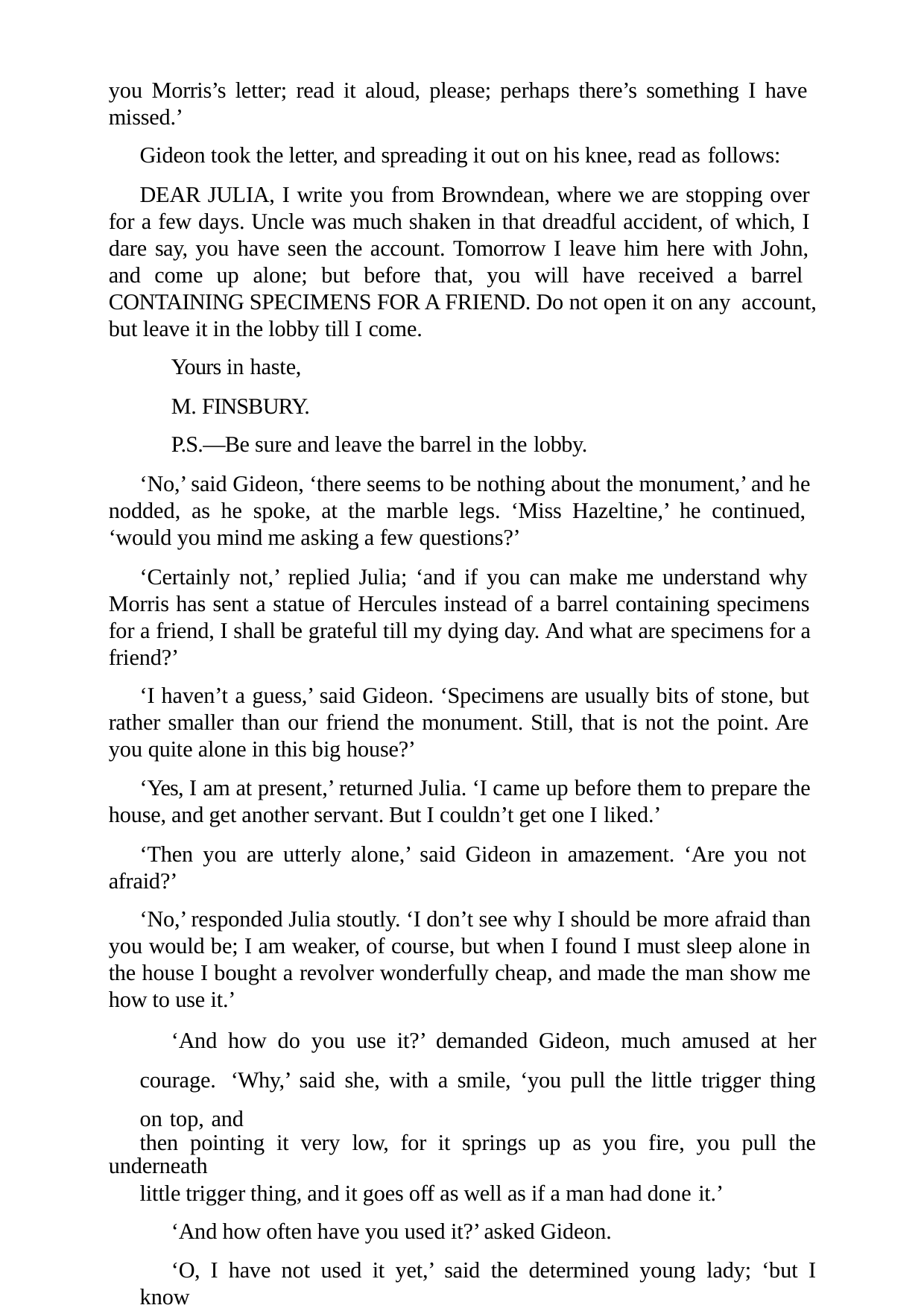

you Morris’s letter; read it aloud, please; perhaps there’s something I have  missed.’
Gideon took the letter, and spreading it out on his knee, read as follows:
DEAR JULIA, I write you from Browndean, where we are stopping over  for a few days. Uncle was much shaken in that dreadful accident, of which, I  dare say, you have seen the account. Tomorrow I leave him here with John,  and come up alone; but before that, you will have received a barrel  CONTAINING SPECIMENS FOR A FRIEND. Do not open it on any  account, but leave it in the lobby till I come.
Yours in haste,
M. FINSBURY.
P.S.—Be sure and leave the barrel in the lobby.
‘No,’ said Gideon, ‘there seems to be nothing about the monument,’ and he  nodded, as he spoke, at the marble legs. ‘Miss Hazeltine,’ he continued,  ‘would you mind me asking a few questions?’
‘Certainly not,’ replied Julia; ‘and if you can make me understand why  Morris has sent a statue of Hercules instead of a barrel containing specimens  for a friend, I shall be grateful till my dying day. And what are specimens for a  friend?’
‘I haven’t a guess,’ said Gideon. ‘Specimens are usually bits of stone, but  rather smaller than our friend the monument. Still, that is not the point. Are  you quite alone in this big house?’
‘Yes, I am at present,’ returned Julia. ‘I came up before them to prepare the  house, and get another servant. But I couldn’t get one I liked.’
‘Then you are utterly alone,’ said Gideon in amazement. ‘Are you not  afraid?’
‘No,’ responded Julia stoutly. ‘I don’t see why I should be more afraid than  you would be; I am weaker, of course, but when I found I must sleep alone in  the house I bought a revolver wonderfully cheap, and made the man show me  how to use it.’
‘And how do you use it?’ demanded Gideon, much amused at her courage.  ‘Why,’ said she, with a smile, ‘you pull the little trigger thing on top, and
then pointing it very low, for it springs up as you fire, you pull the underneath
little trigger thing, and it goes off as well as if a man had done it.’
‘And how often have you used it?’ asked Gideon.
‘O, I have not used it yet,’ said the determined young lady; ‘but I know